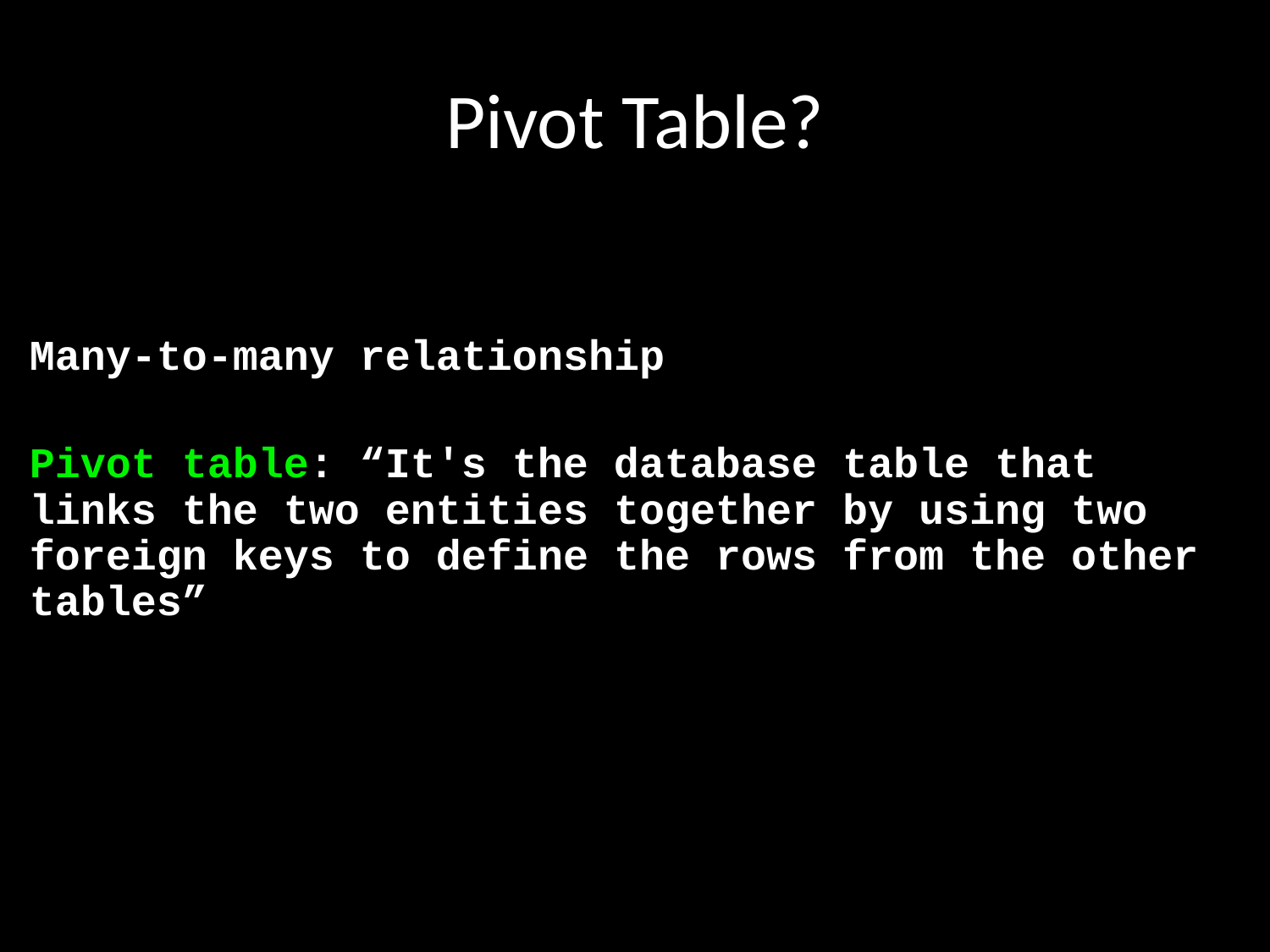

# Pivot Table?

Many-to-many relationship

Pivot table: “It's the database table that links the two entities together by using two foreign keys to define the rows from the other tables”